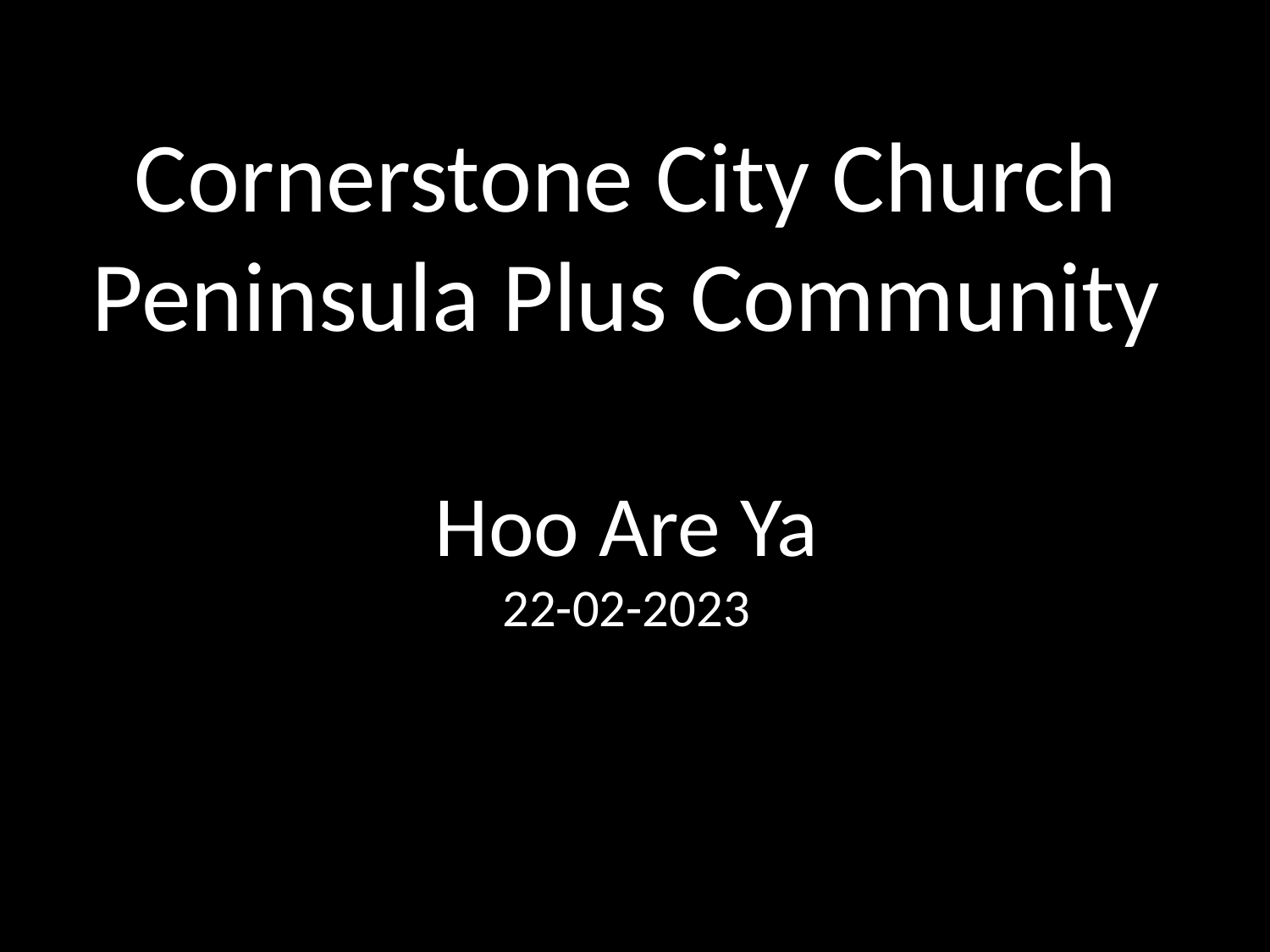

Cornerstone City Church
Peninsula Plus Community
Hoo Are Ya
22-02-2023